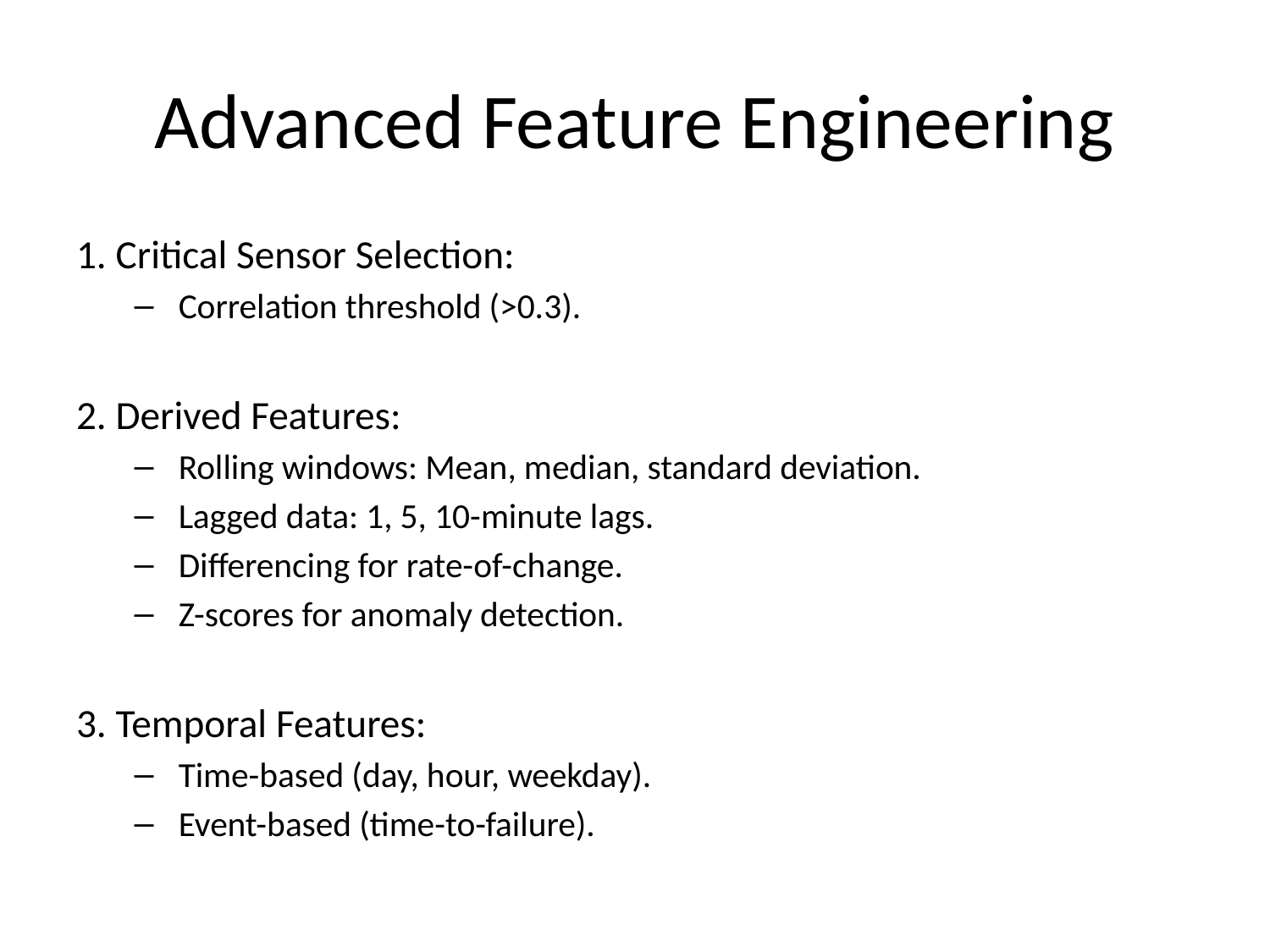

# Advanced Feature Engineering
1. Critical Sensor Selection:
 Correlation threshold (>0.3).

2. Derived Features:
 Rolling windows: Mean, median, standard deviation.
 Lagged data: 1, 5, 10-minute lags.
 Differencing for rate-of-change.
 Z-scores for anomaly detection.

3. Temporal Features:
 Time-based (day, hour, weekday).
 Event-based (time-to-failure).